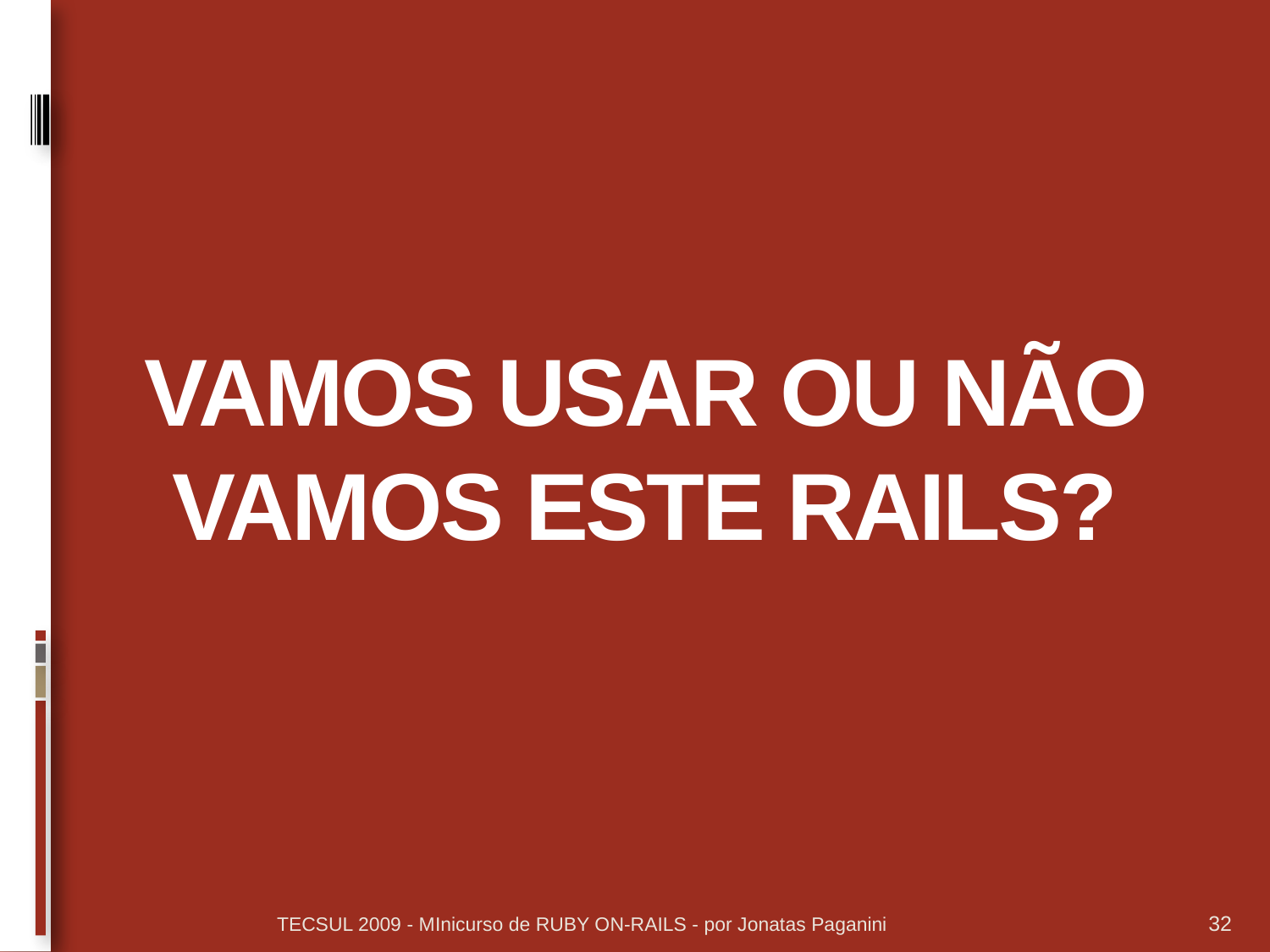

# Vamos usar ou não vamos este Rails?
TECSUL 2009 - MInicurso de RUBY ON-RAILS - por Jonatas Paganini
32